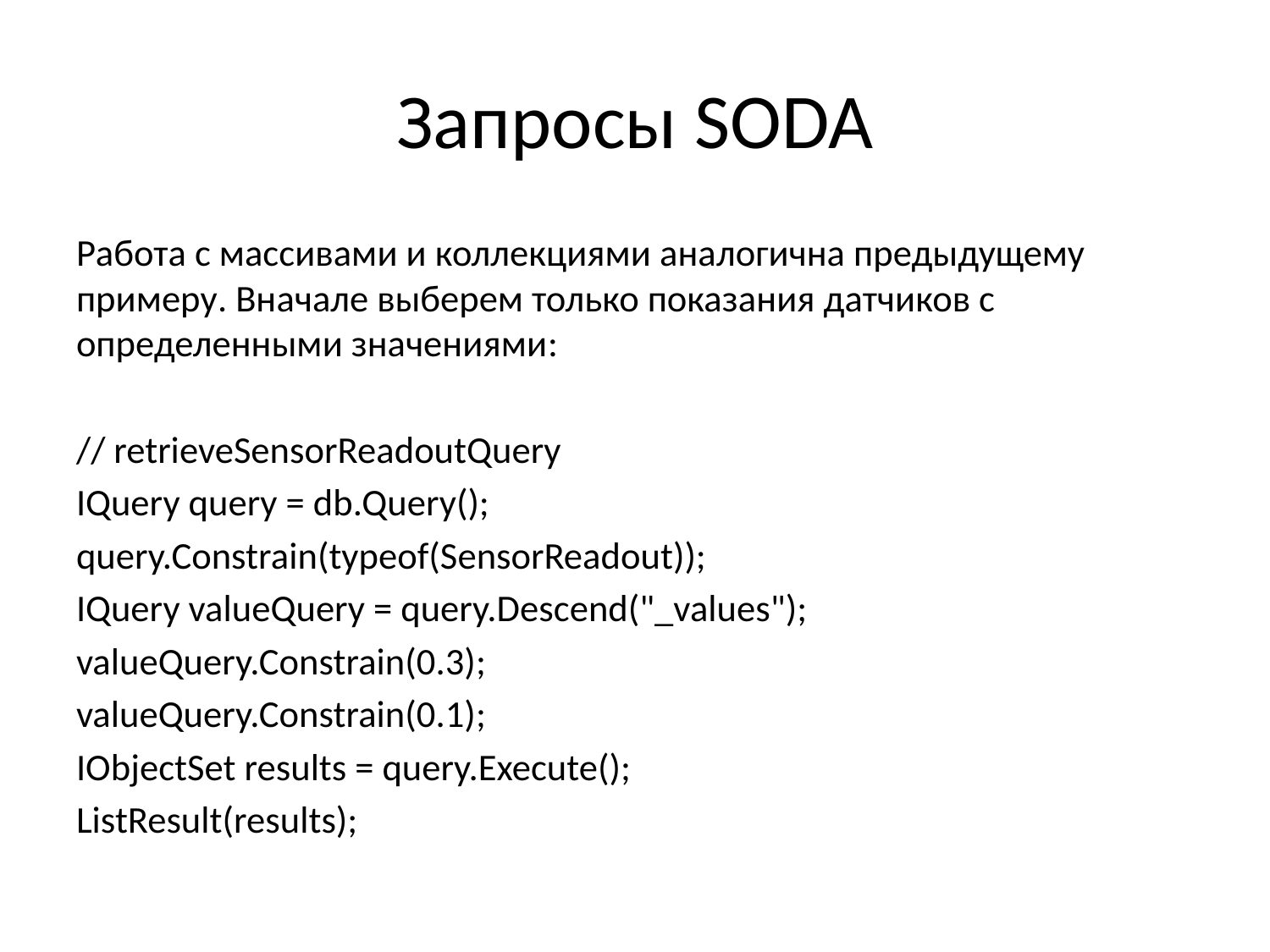

# Запросы SODA
Работа с массивами и коллекциями аналогична предыдущему примеру. Вначале выберем только показания датчиков с определенными значениями:

// retrieveSensorReadoutQuery
IQuery query = db.Query();
query.Constrain(typeof(SensorReadout));
IQuery valueQuery = query.Descend("_values");
valueQuery.Constrain(0.3);
valueQuery.Constrain(0.1);
IObjectSet results = query.Execute();
ListResult(results);